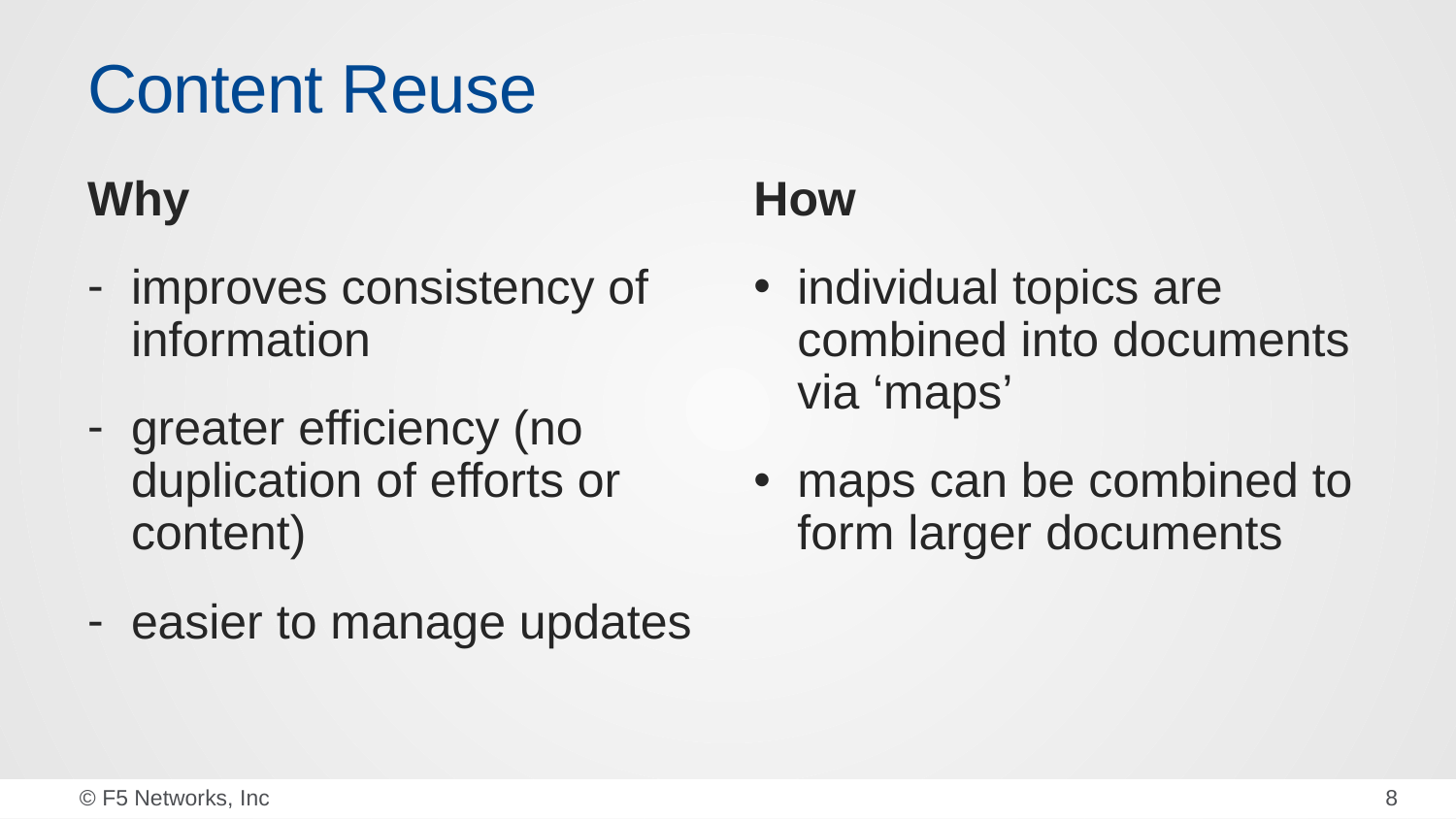

# Content Reuse
Why
improves consistency of information
greater efficiency (no duplication of efforts or content)
easier to manage updates
How
individual topics are combined into documents via ‘maps’
maps can be combined to form larger documents